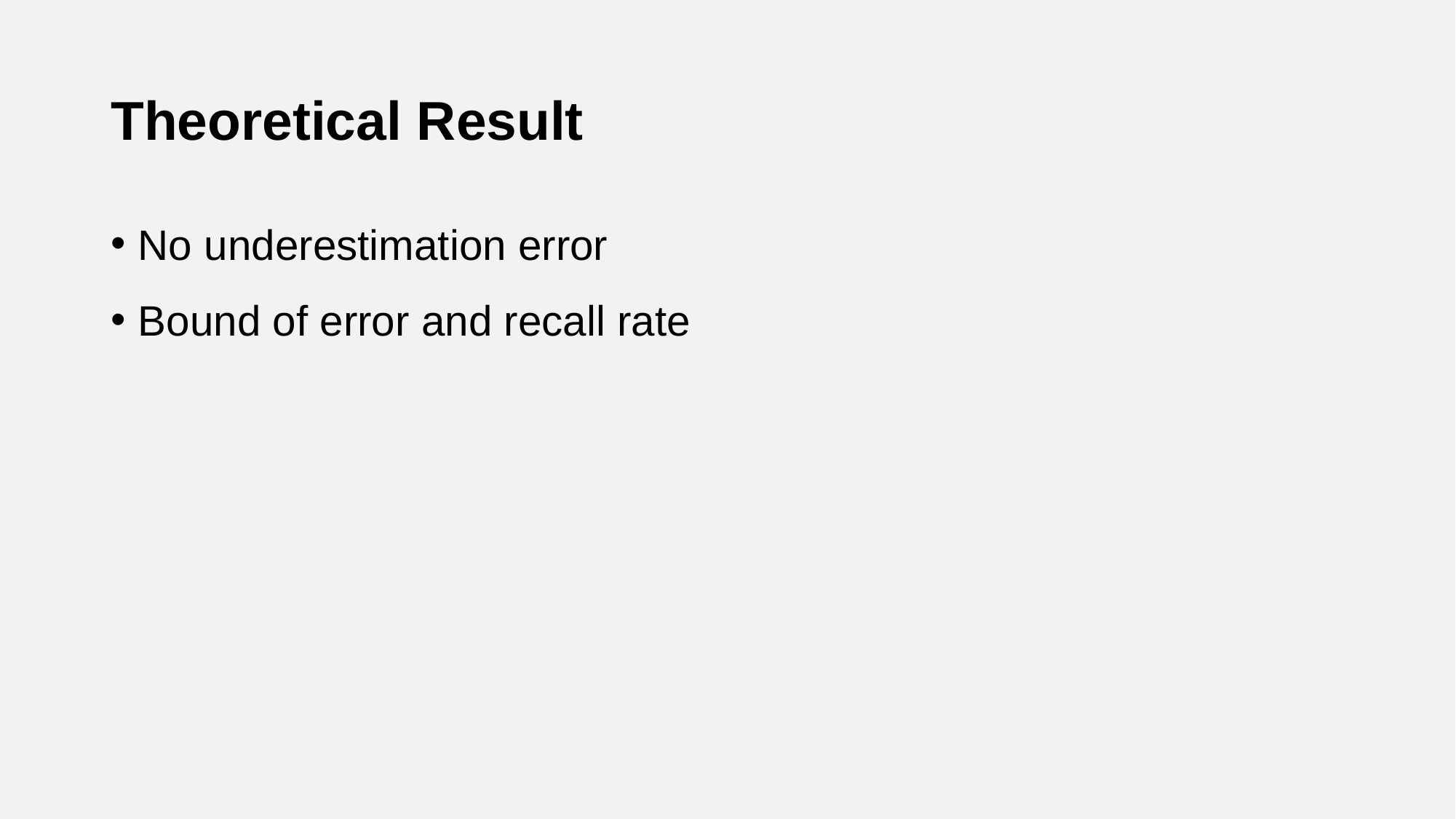

# Theoretical Result
No underestimation error
Bound of error and recall rate